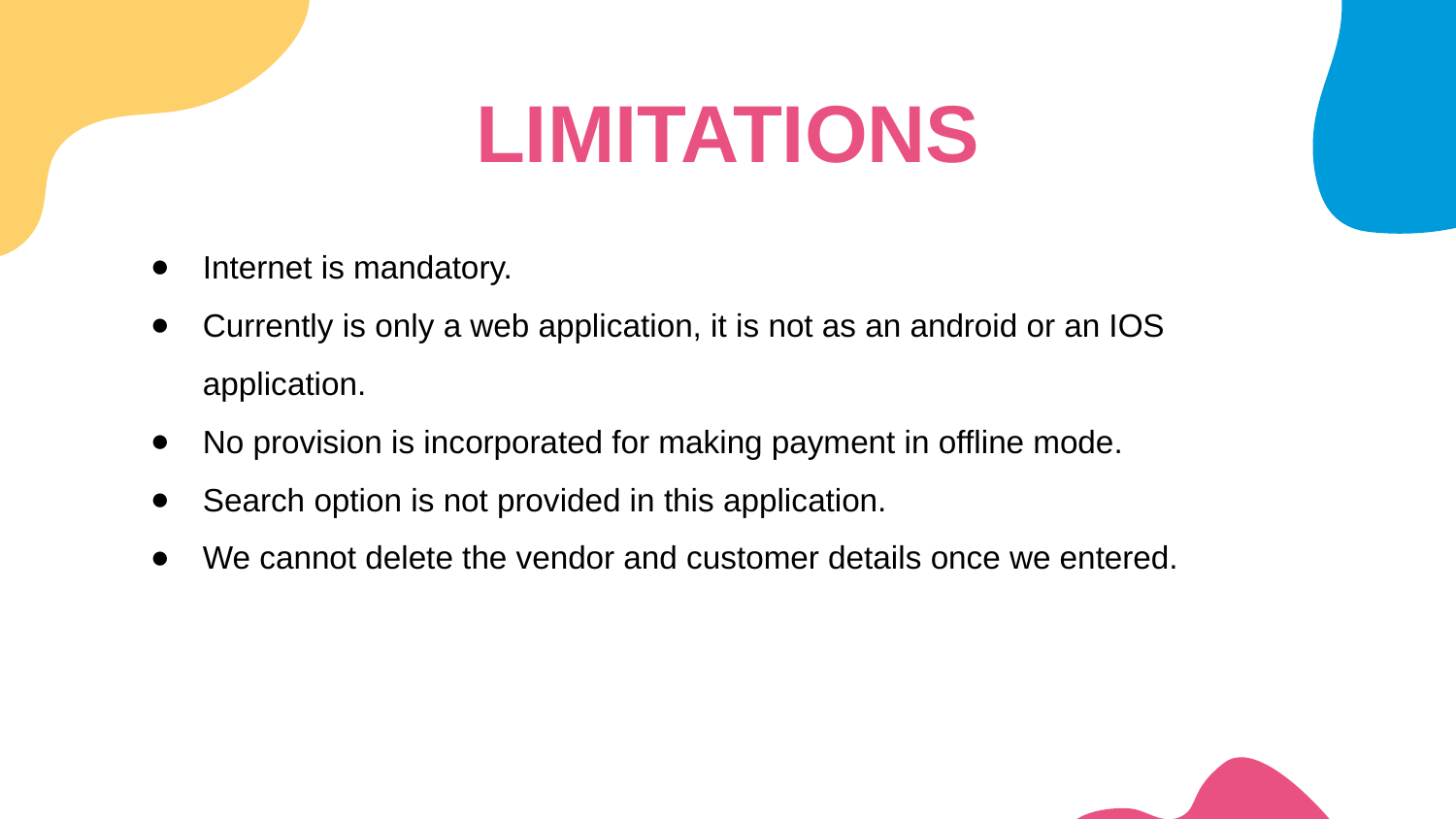

# LIMITATIONS
Internet is mandatory.
Currently is only a web application, it is not as an android or an IOS application.
No provision is incorporated for making payment in offline mode.
Search option is not provided in this application.
We cannot delete the vendor and customer details once we entered.